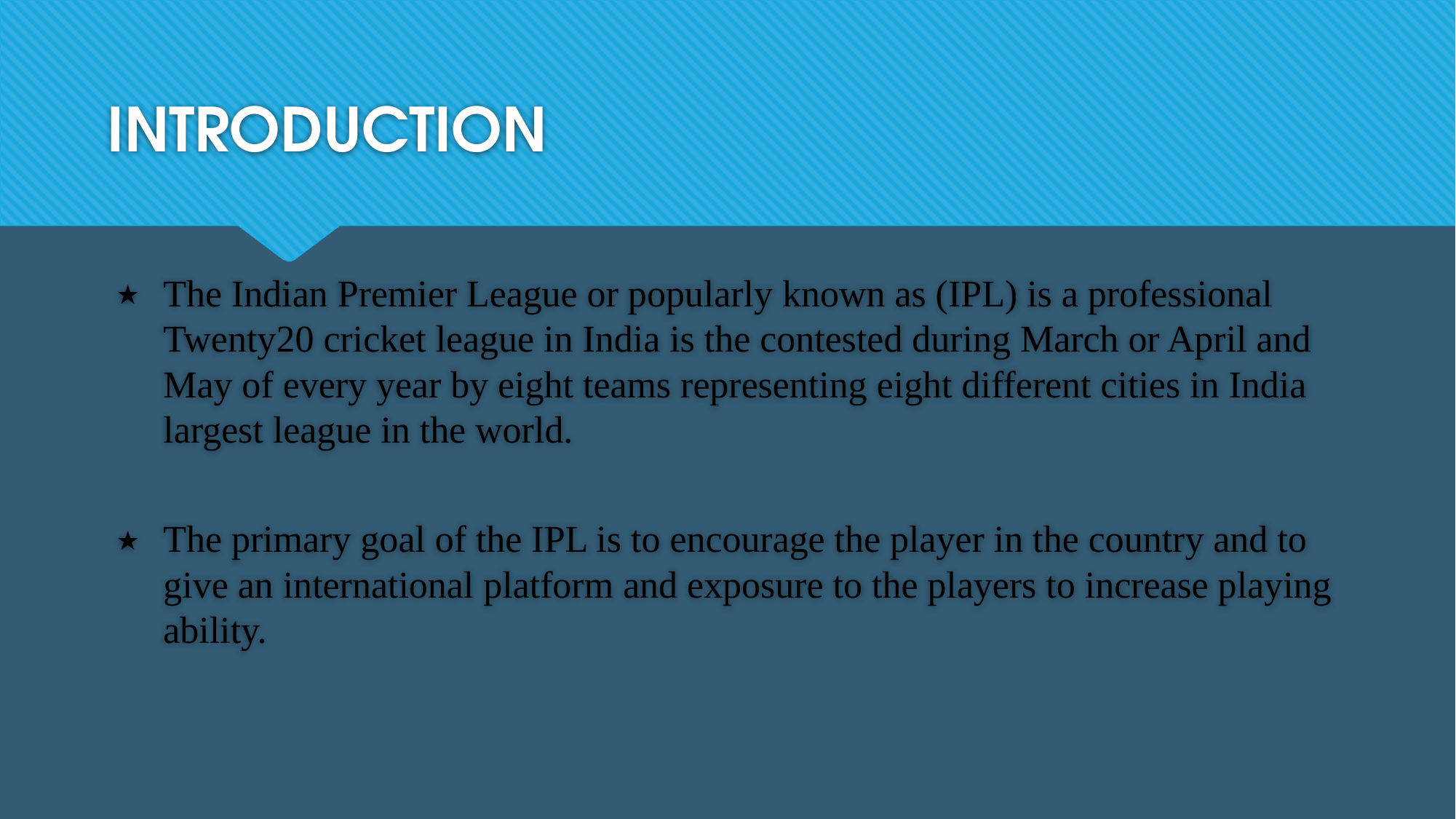

# INTRODUCTION
The Indian Premier League or popularly known as (IPL) is a professional Twenty20 cricket league in India is the contested during March or April and May of every year by eight teams representing eight different cities in India largest league in the world.

The primary goal of the IPL is to encourage the player in the country and to give an international platform and exposure to the players to increase playing ability.